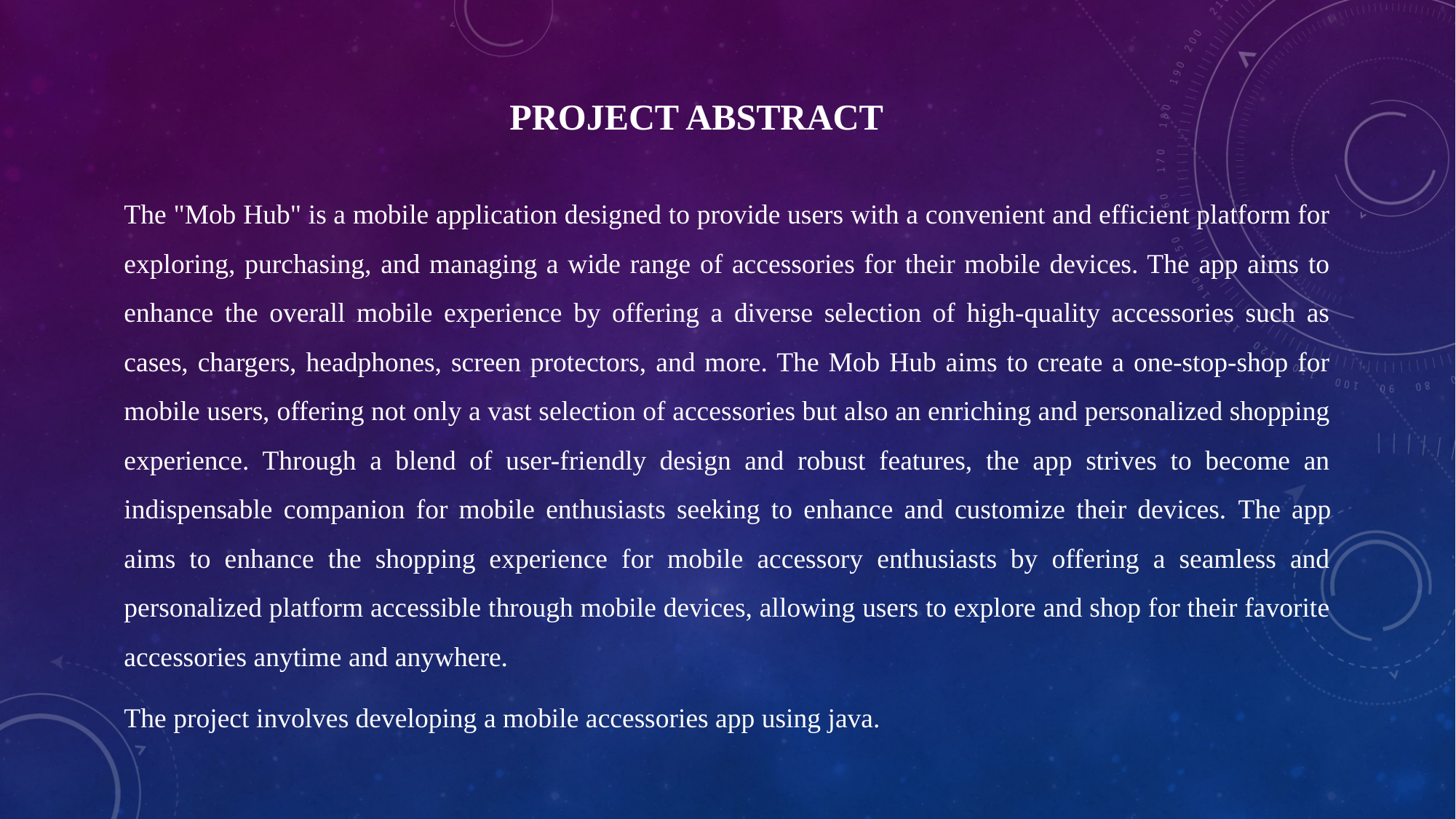

PROJECT ABSTRACT
The "Mob Hub" is a mobile application designed to provide users with a convenient and efficient platform for exploring, purchasing, and managing a wide range of accessories for their mobile devices. The app aims to enhance the overall mobile experience by offering a diverse selection of high-quality accessories such as cases, chargers, headphones, screen protectors, and more. The Mob Hub aims to create a one-stop-shop for mobile users, offering not only a vast selection of accessories but also an enriching and personalized shopping experience. Through a blend of user-friendly design and robust features, the app strives to become an indispensable companion for mobile enthusiasts seeking to enhance and customize their devices. The app aims to enhance the shopping experience for mobile accessory enthusiasts by offering a seamless and personalized platform accessible through mobile devices, allowing users to explore and shop for their favorite accessories anytime and anywhere.
The project involves developing a mobile accessories app using java.